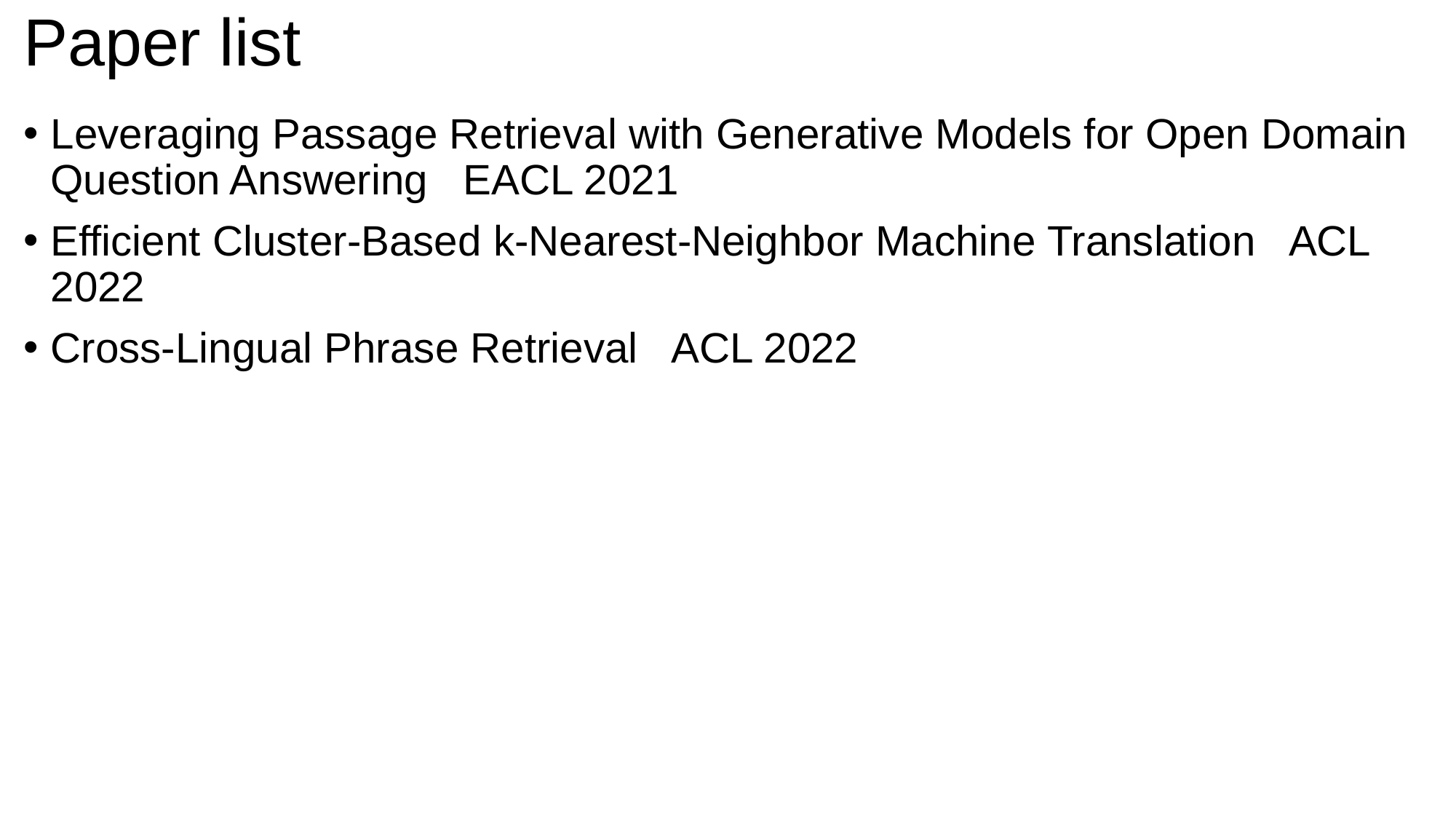

# Paper list
Leveraging Passage Retrieval with Generative Models for Open Domain Question Answering   EACL 2021
Efficient Cluster-Based k-Nearest-Neighbor Machine Translation   ACL 2022
Cross-Lingual Phrase Retrieval   ACL 2022